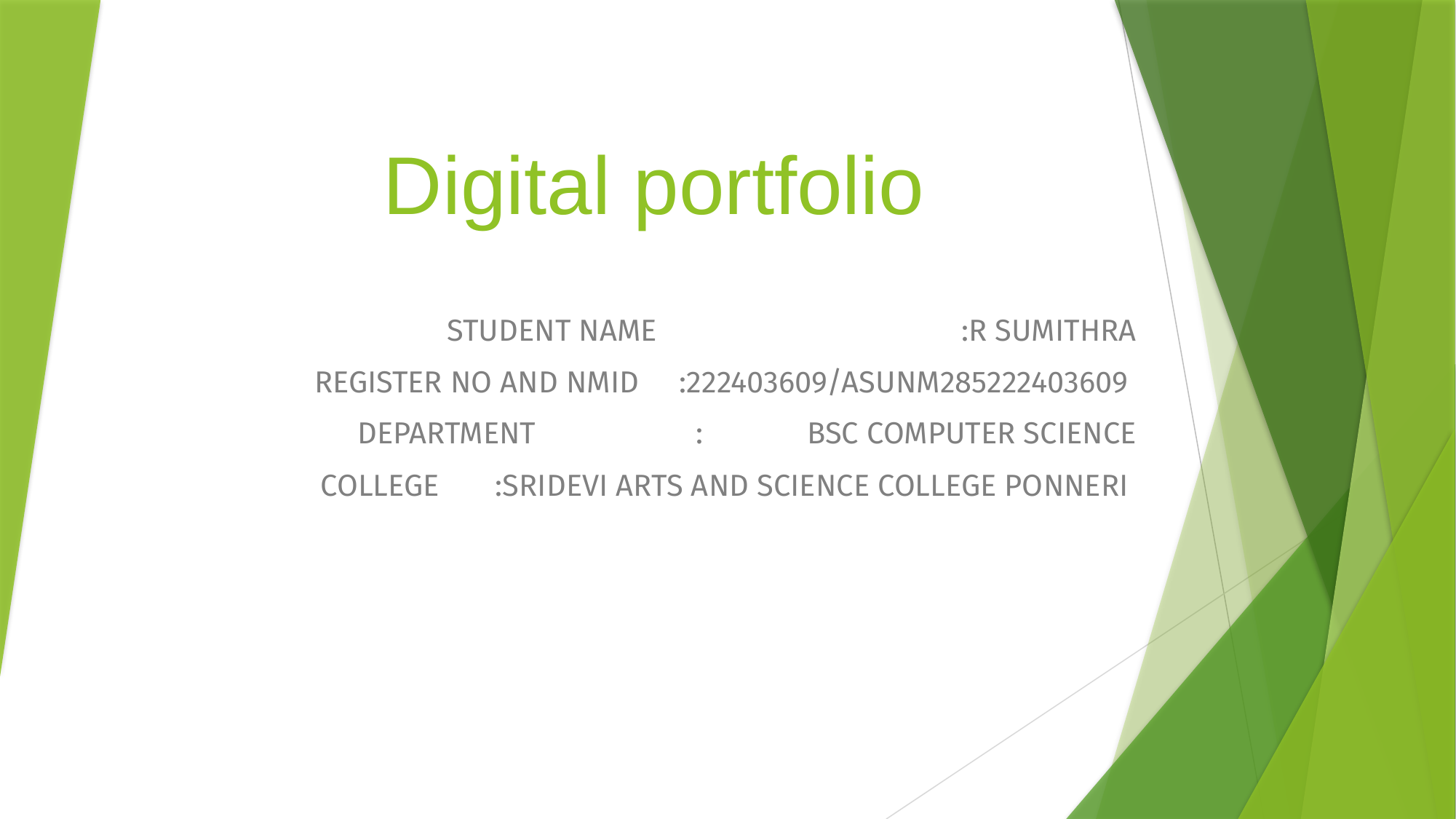

# Digital portfolio
   STUDENT NAME                                      :R SUMITHRA
         REGISTER NO AND NMID     :222403609/ASUNM285222403609
 DEPARTMENT                    :             BSC COMPUTER SCIENCE
 COLLEGE       :SRIDEVI ARTS AND SCIENCE COLLEGE PONNERI